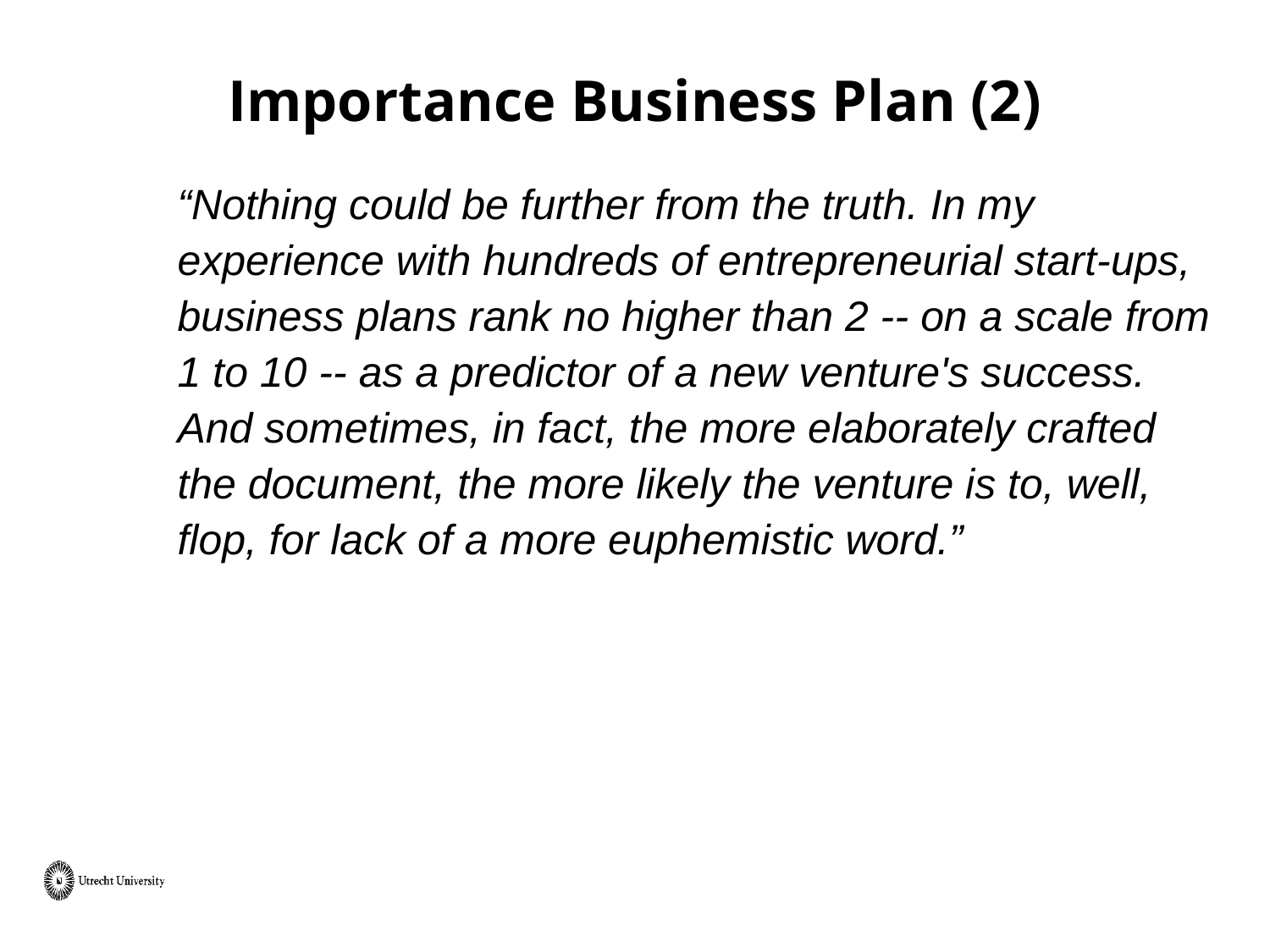

# Importance Business Plan (2)
“Nothing could be further from the truth. In my experience with hundreds of entrepreneurial start-ups, business plans rank no higher than 2 -- on a scale from 1 to 10 -- as a predictor of a new venture's success. And sometimes, in fact, the more elaborately crafted the document, the more likely the venture is to, well, flop, for lack of a more euphemistic word.”